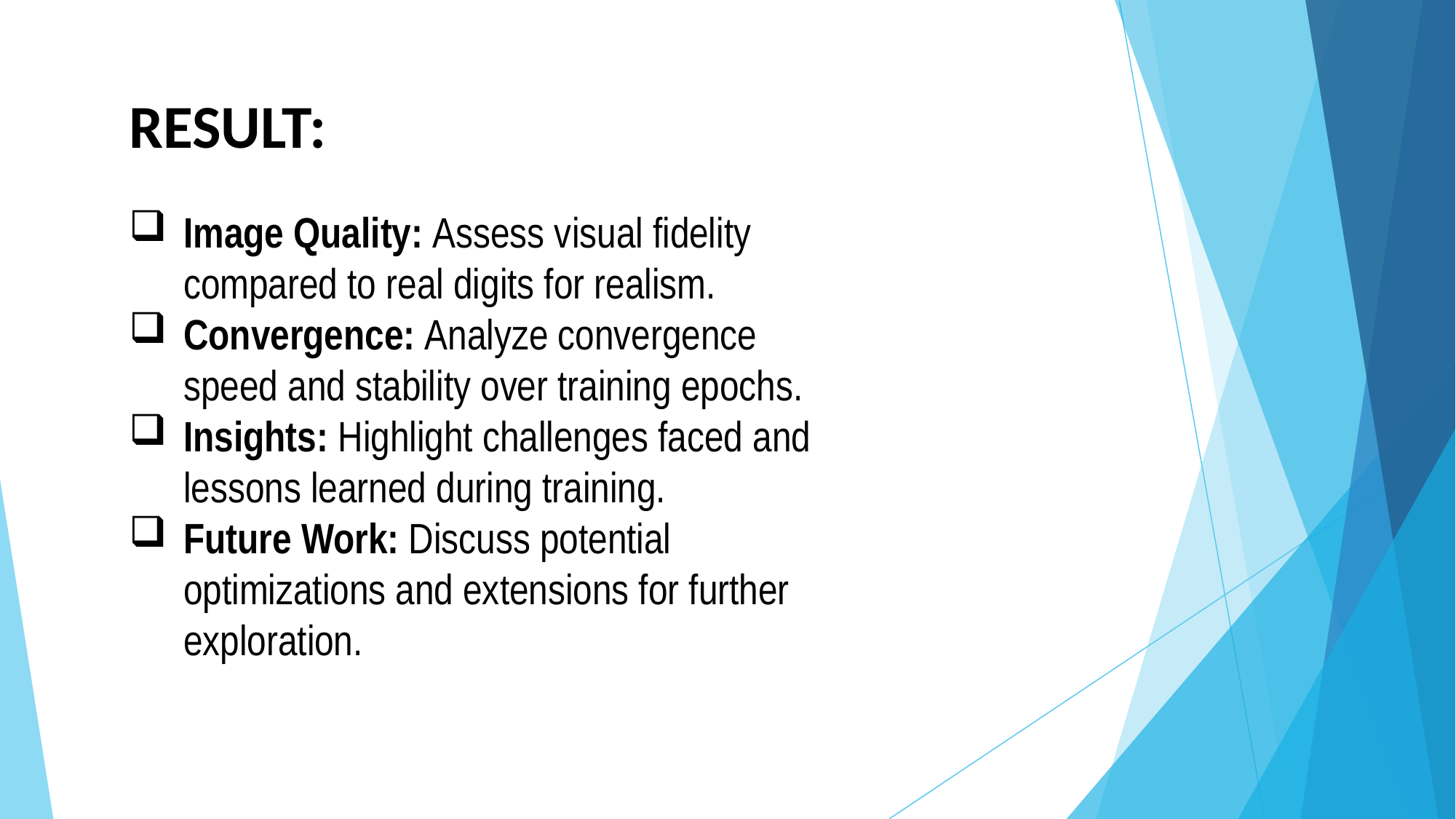

RESULT:
Image Quality: Assess visual fidelity compared to real digits for realism.
Convergence: Analyze convergence speed and stability over training epochs.
Insights: Highlight challenges faced and lessons learned during training.
Future Work: Discuss potential optimizations and extensions for further exploration.